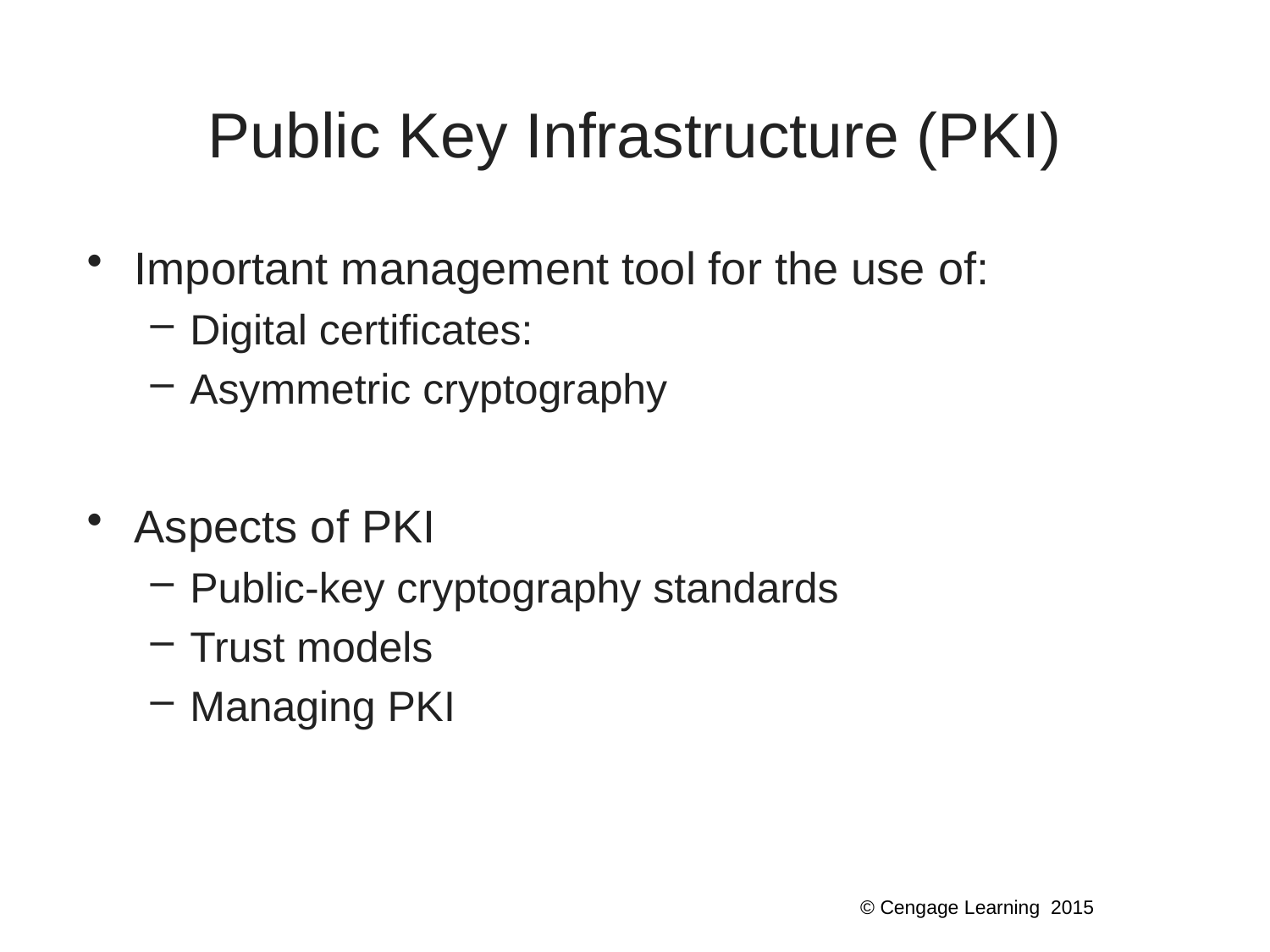

# Public Key Infrastructure (PKI)
Important management tool for the use of:
Digital certificates:
Asymmetric cryptography

Aspects of PKI
Public-key cryptography standards
Trust models
Managing PKI